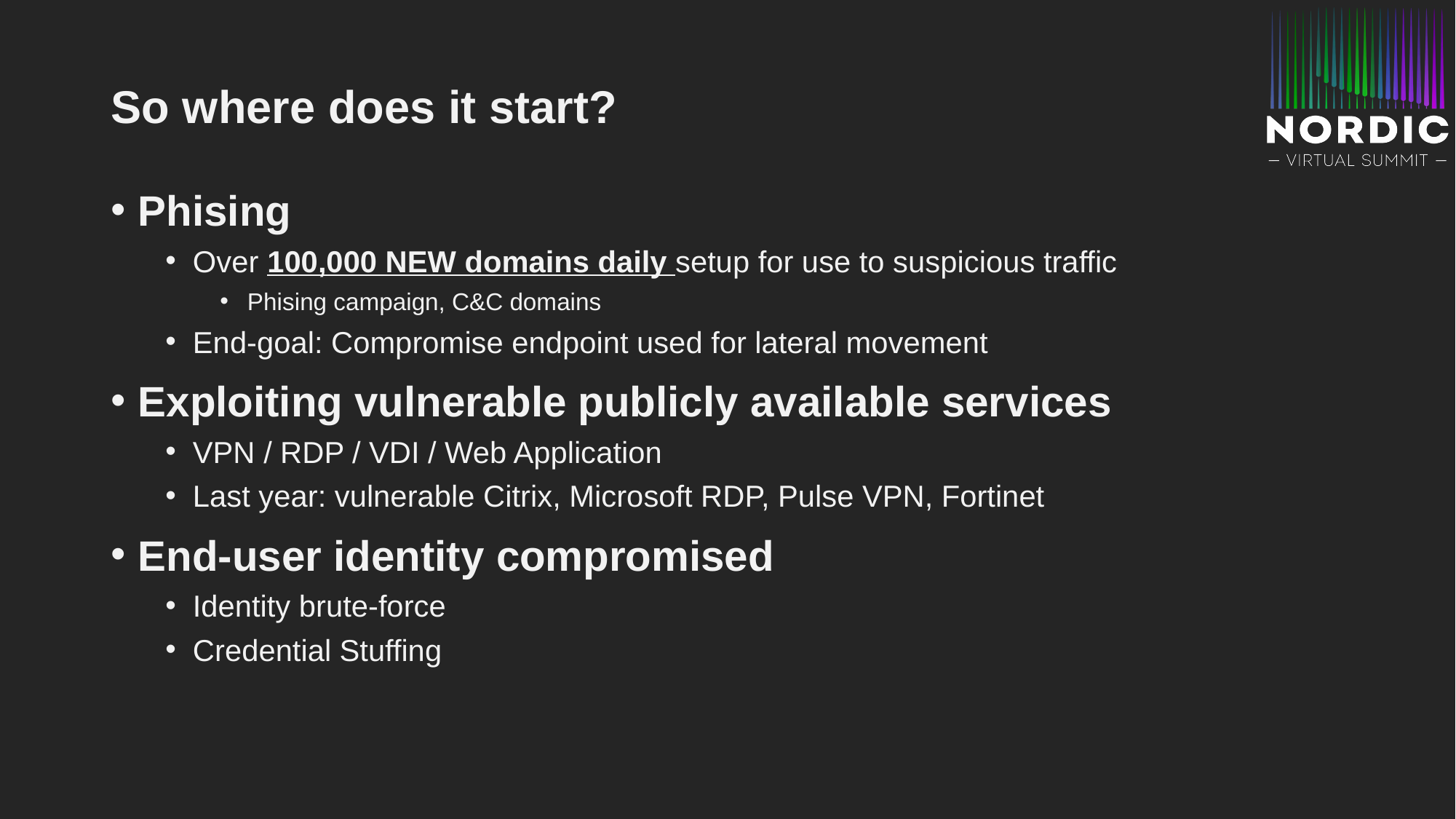

# So where does it start?
Phising
Over 100,000 NEW domains daily setup for use to suspicious traffic
Phising campaign, C&C domains
End-goal: Compromise endpoint used for lateral movement
Exploiting vulnerable publicly available services
VPN / RDP / VDI / Web Application
Last year: vulnerable Citrix, Microsoft RDP, Pulse VPN, Fortinet
End-user identity compromised
Identity brute-force
Credential Stuffing